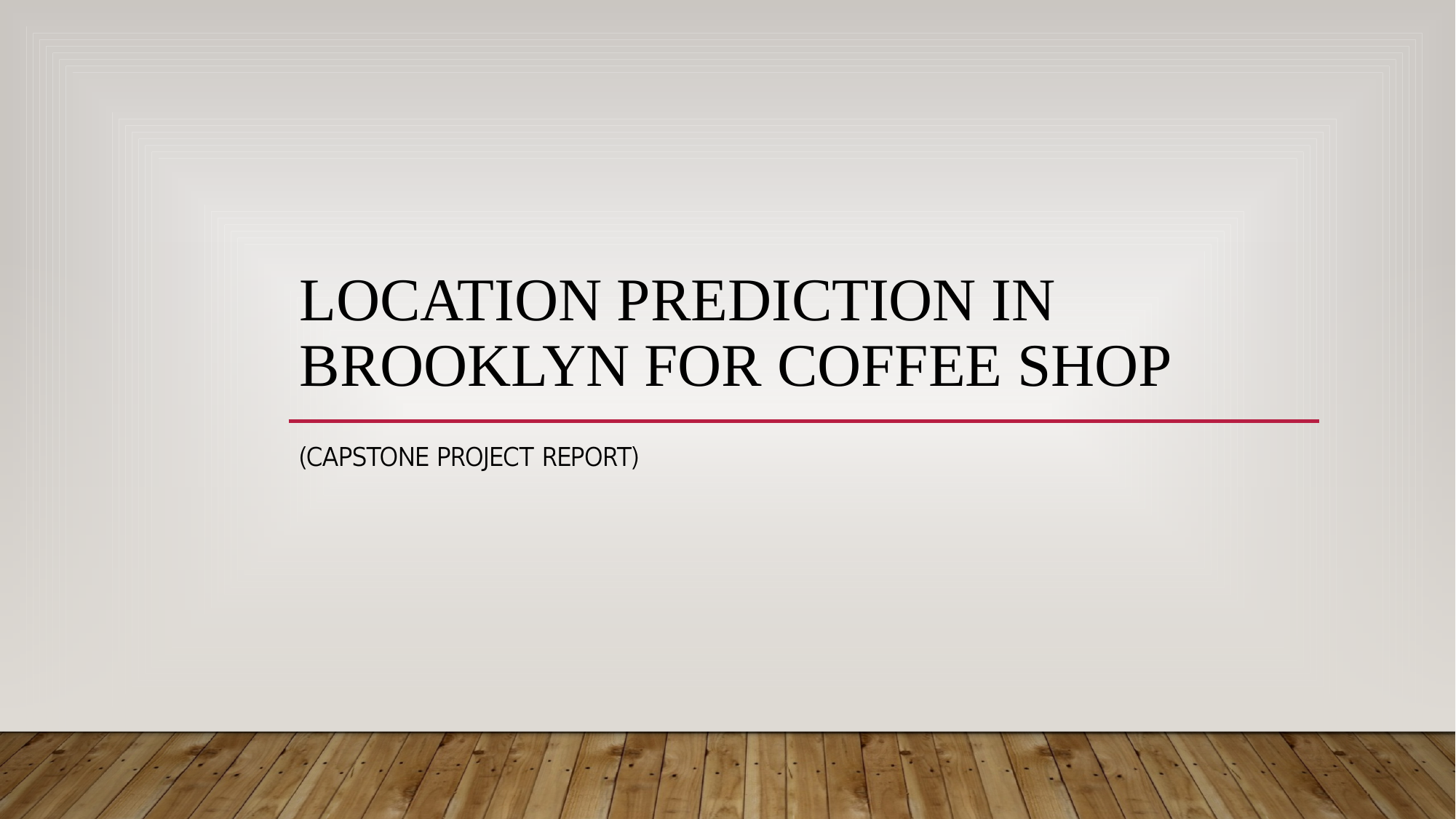

# Location Prediction in Brooklyn for Coffee Shop
(Capstone Project Report)